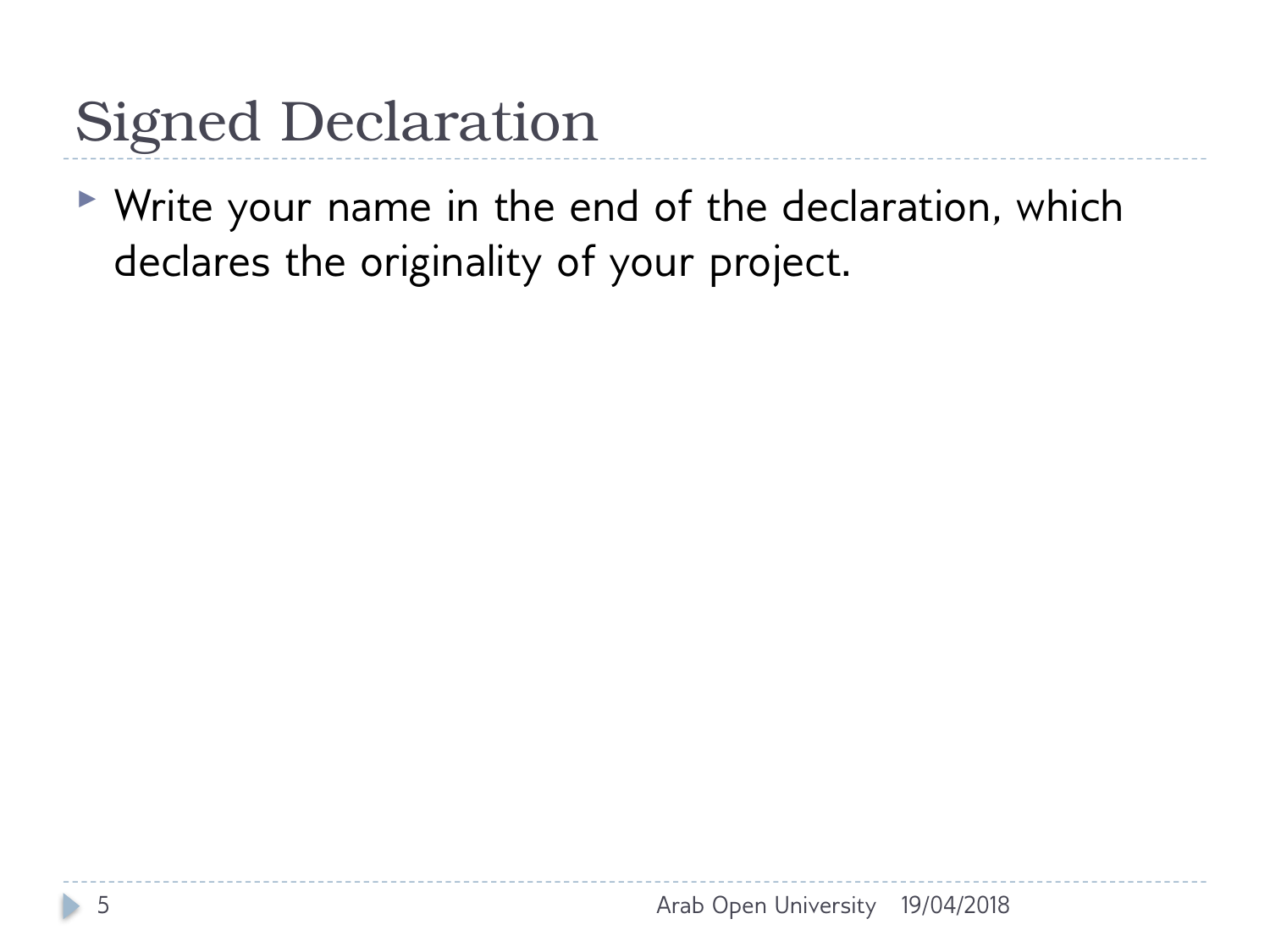

# Signed Declaration
Write your name in the end of the declaration, which declares the originality of your project.
5
Arab Open University
19/04/2018